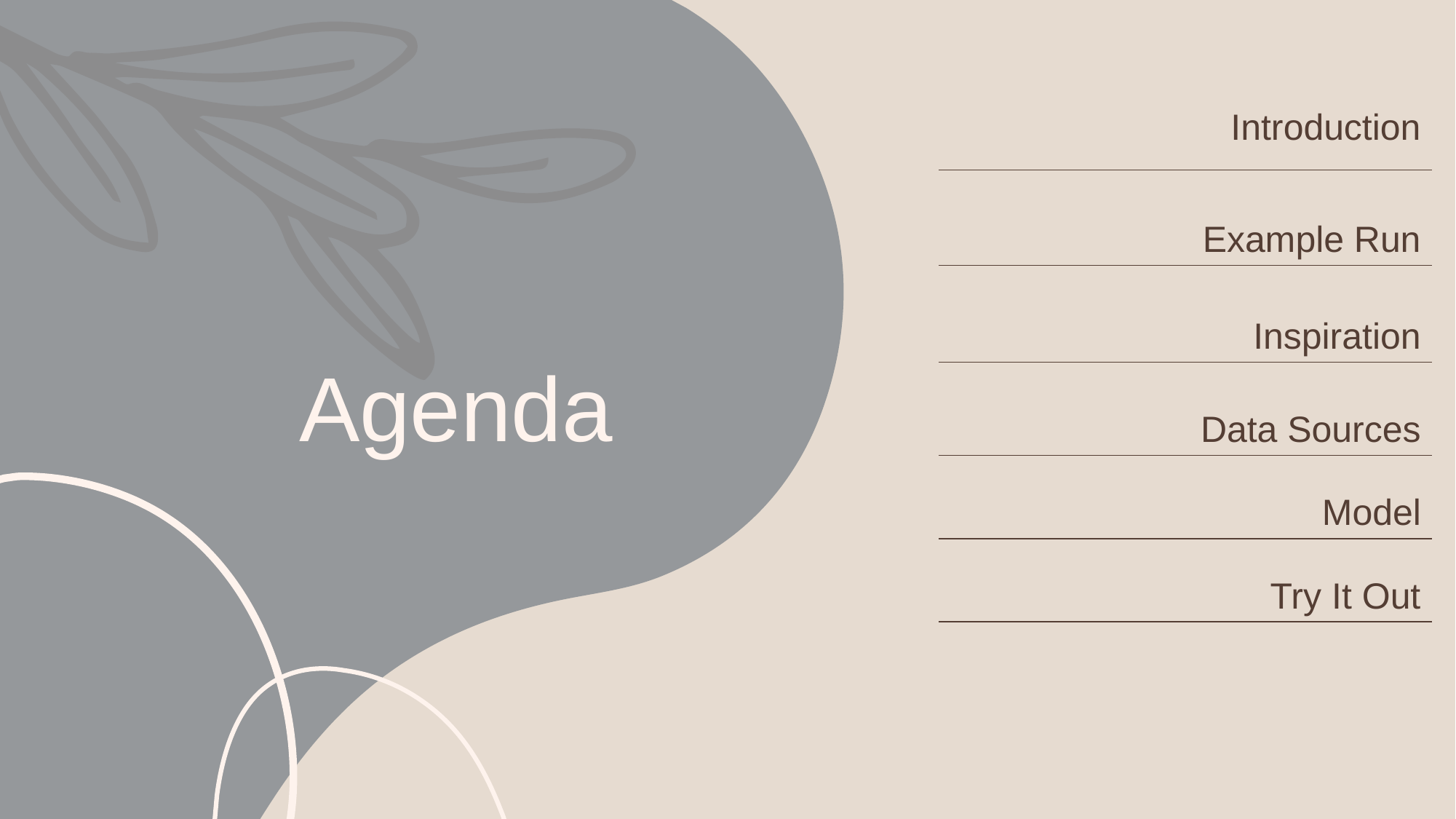

| Introduction |
| --- |
| Example Run |
| Inspiration |
| Data Sources |
| Model |
| Try It Out |
|  |
# Agenda